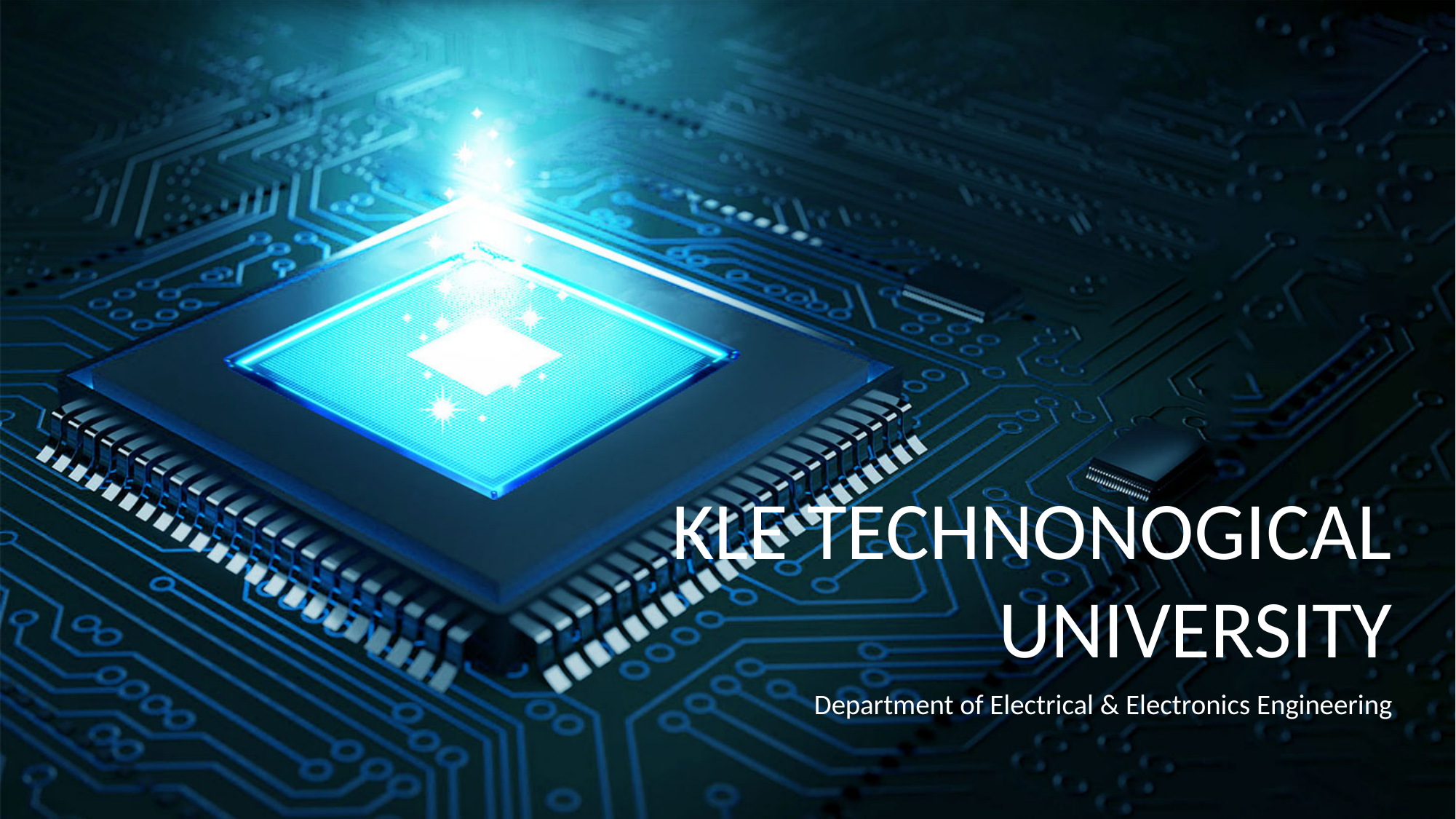

KLE TECHNONOGICAL UNIVERSITY
Department of Electrical & Electronics Engineering